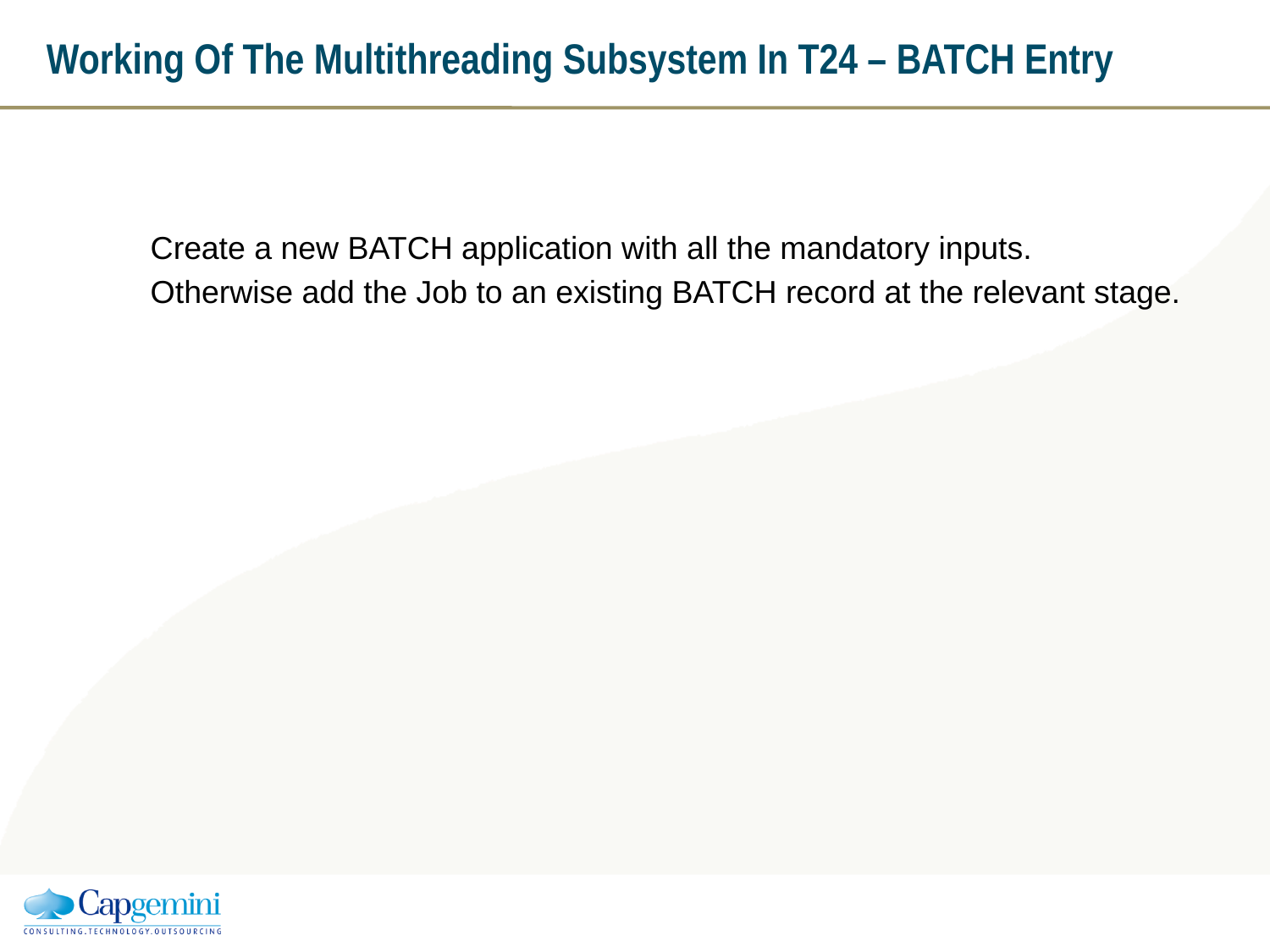

Working Of The Multithreading Subsystem In T24 – BATCH Entry
Create a new BATCH application with all the mandatory inputs.
Otherwise add the Job to an existing BATCH record at the relevant stage.